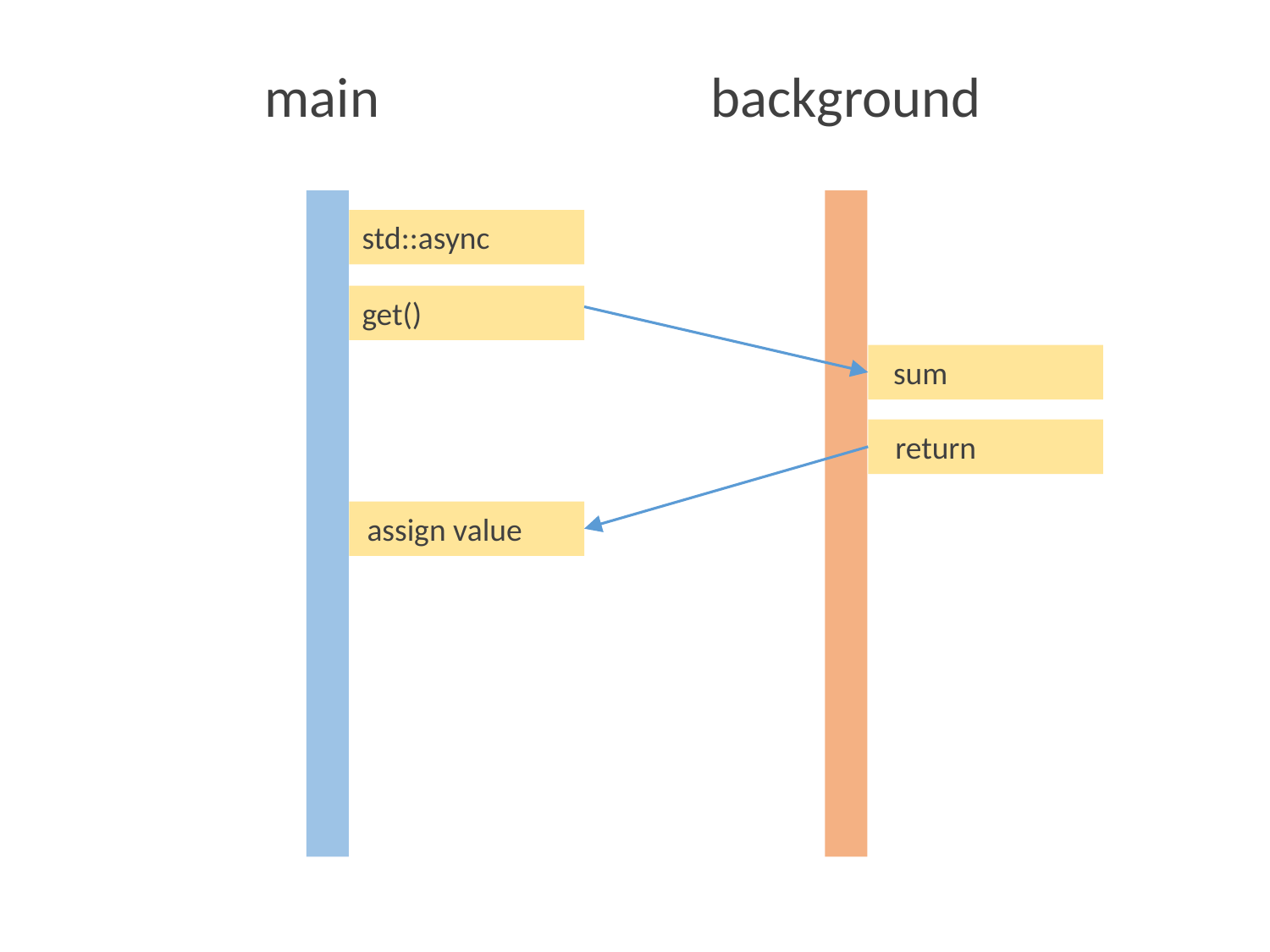

main
background

std::async

get()

sum

return

assign value